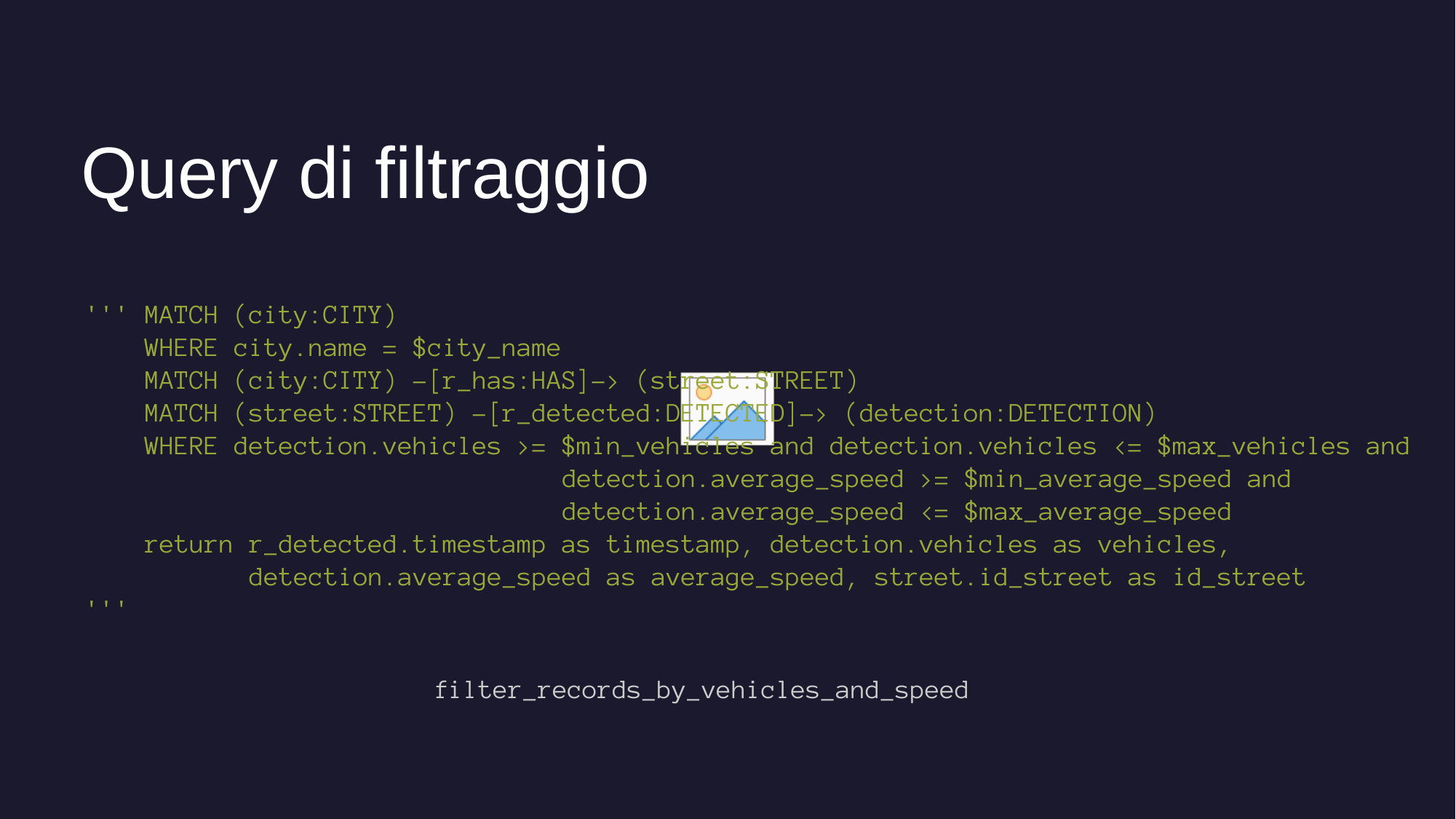

Query di filtraggio
''' MATCH (city:CITY)
    WHERE city.name = $city_name
    MATCH (city:CITY) -[r_has:HAS]-> (street:STREET)
    MATCH (street:STREET) -[r_detected:DETECTED]-> (detection:DETECTION)
    WHERE detection.vehicles >= $min_vehicles and detection.vehicles <= $max_vehicles and
                                detection.average_speed >= $min_average_speed and
                                detection.average_speed <= $max_average_speed
    return r_detected.timestamp as timestamp, detection.vehicles as vehicles,
           detection.average_speed as average_speed, street.id_street as id_street
'''

filter_records_by_vehicles_and_speed